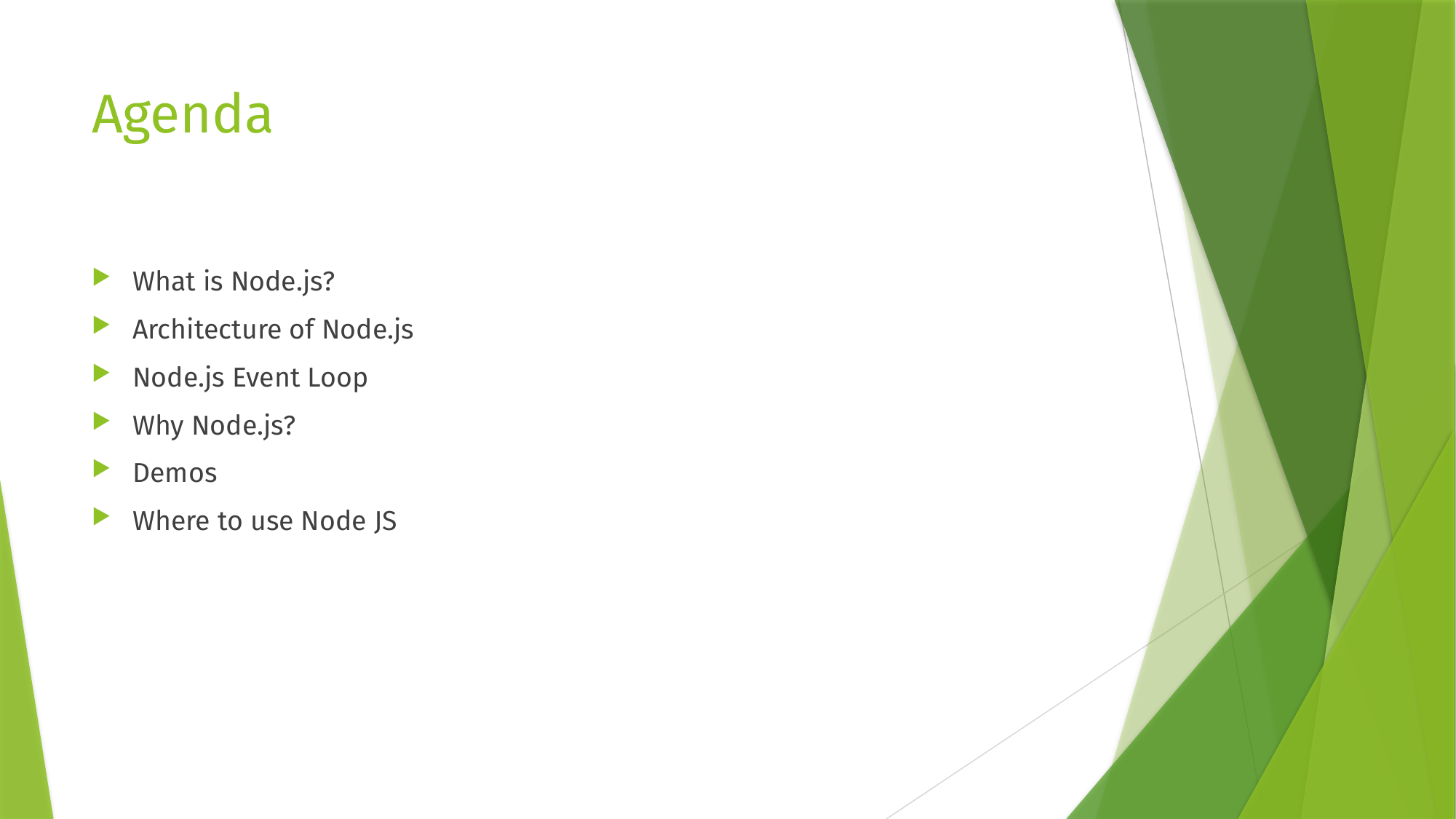

# Agenda
What is Node.js?
Architecture of Node.js
Node.js Event Loop
Why Node.js?
Demos
Where to use Node JS